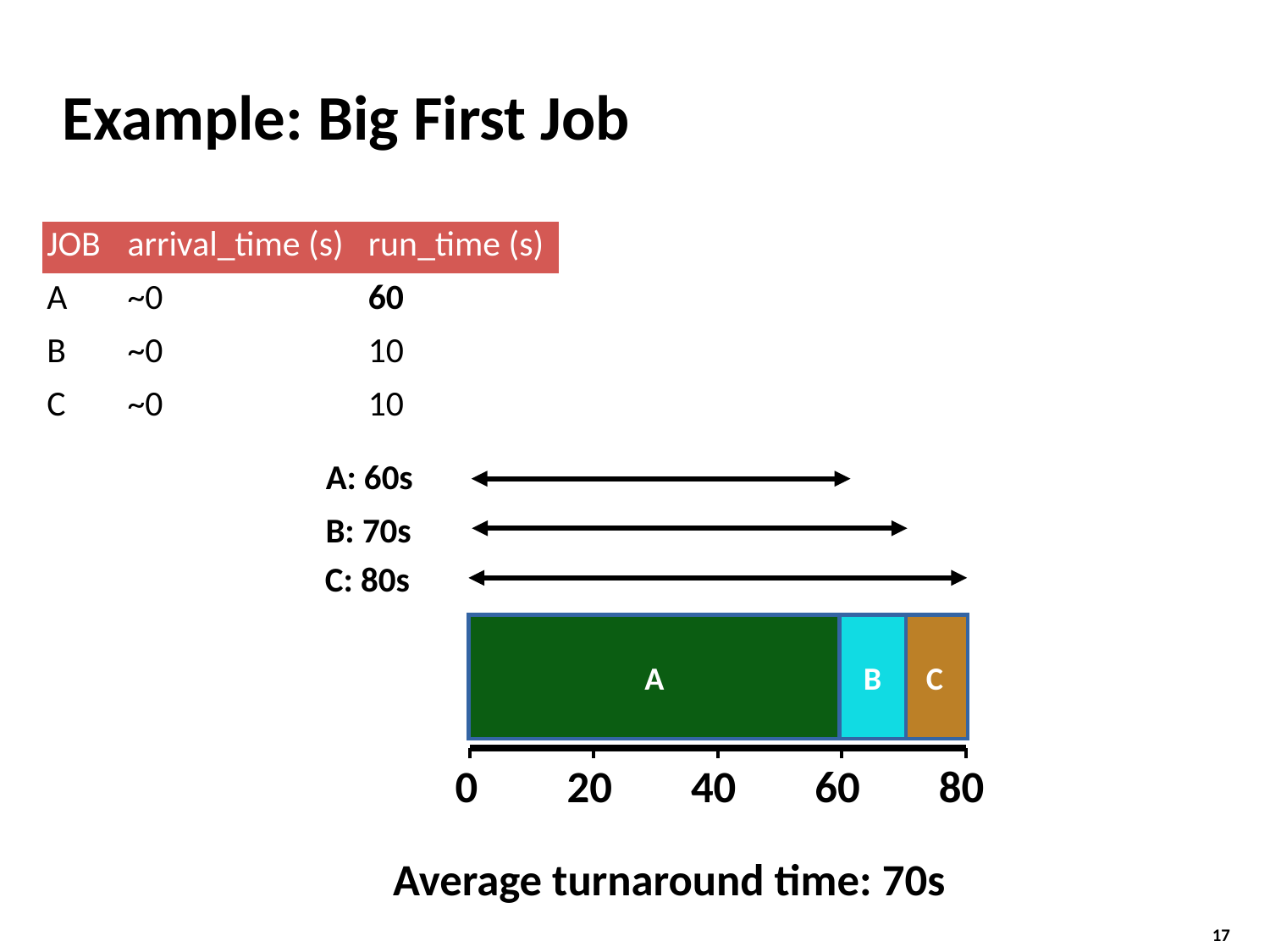

# Example: Big First Job
| JOB | arrival\_time (s) | run\_time (s) |
| --- | --- | --- |
| A | ~0 | 60 |
| B | ~0 | 10 |
| C | ~0 | 10 |
A: 60s

B: 70s

C: 80s

A
B
C

0
20
40
60
80
Average turnaround time: 70s